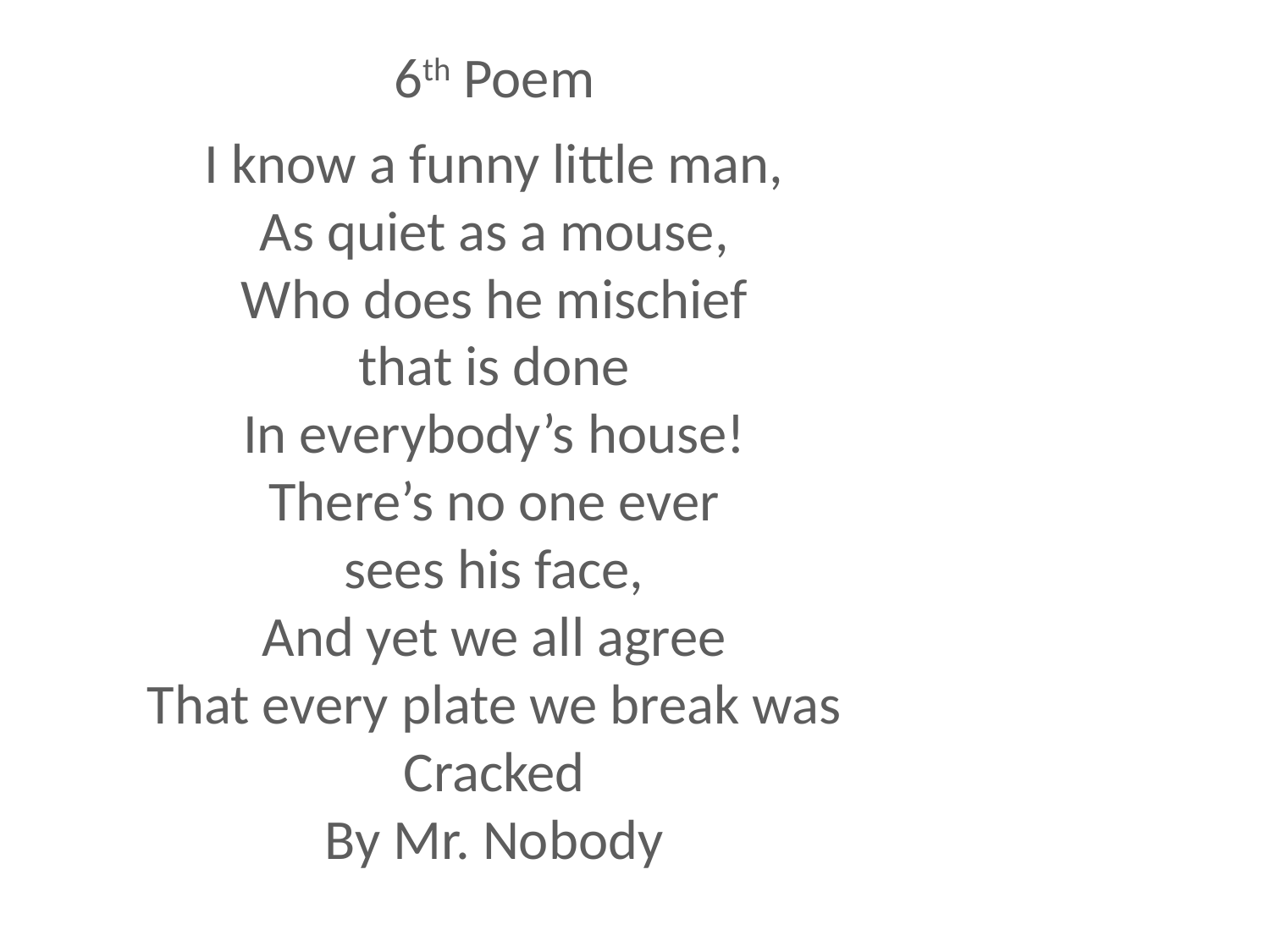

6th Poem
I know a funny little man,
As quiet as a mouse,
Who does he mischief
that is done
In everybody’s house!
There’s no one ever
sees his face,
And yet we all agree
That every plate we break was
Cracked
By Mr. Nobody